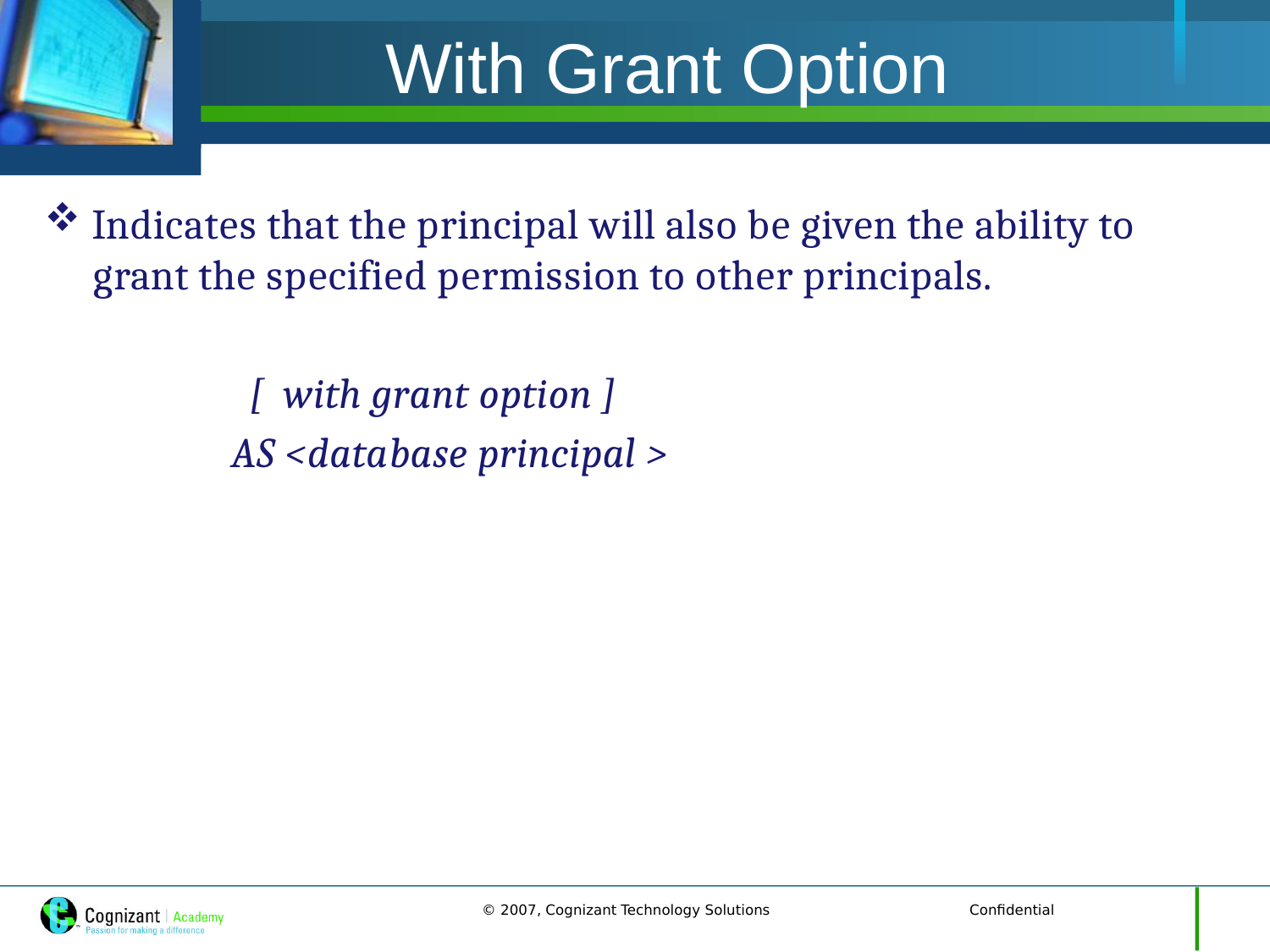

# With Grant Option
Indicates that the principal will also be given the ability to grant the specified permission to other principals.

                     [  with grant option ]
                   AS <database principal >